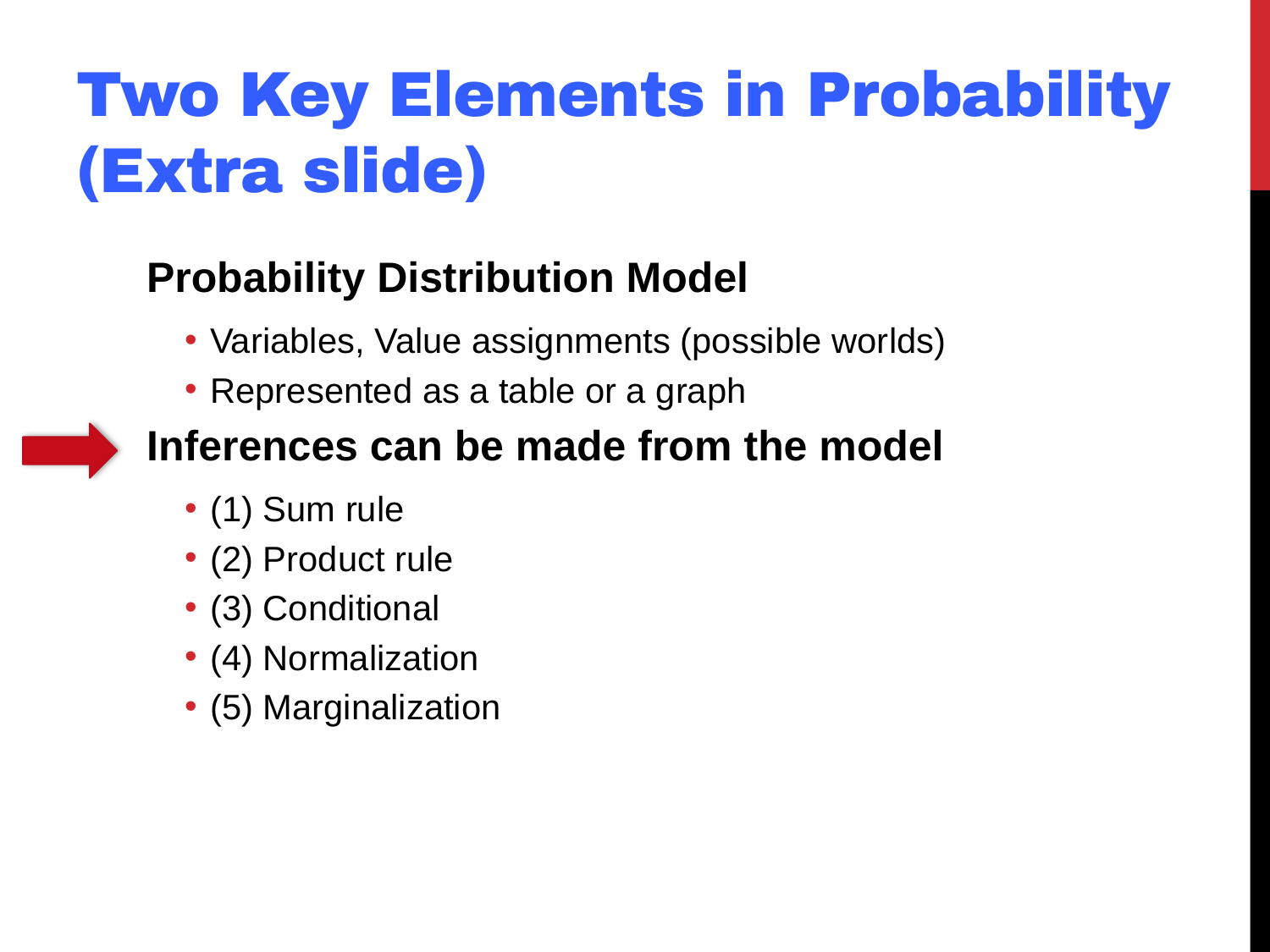

# Two Key Elements in Probability (Extra slide)
Probability Distribution Model
Variables, Value assignments (possible worlds)
Represented as a table or a graph
Inferences can be made from the model
(1) Sum rule
(2) Product rule
(3) Conditional
(4) Normalization
(5) Marginalization